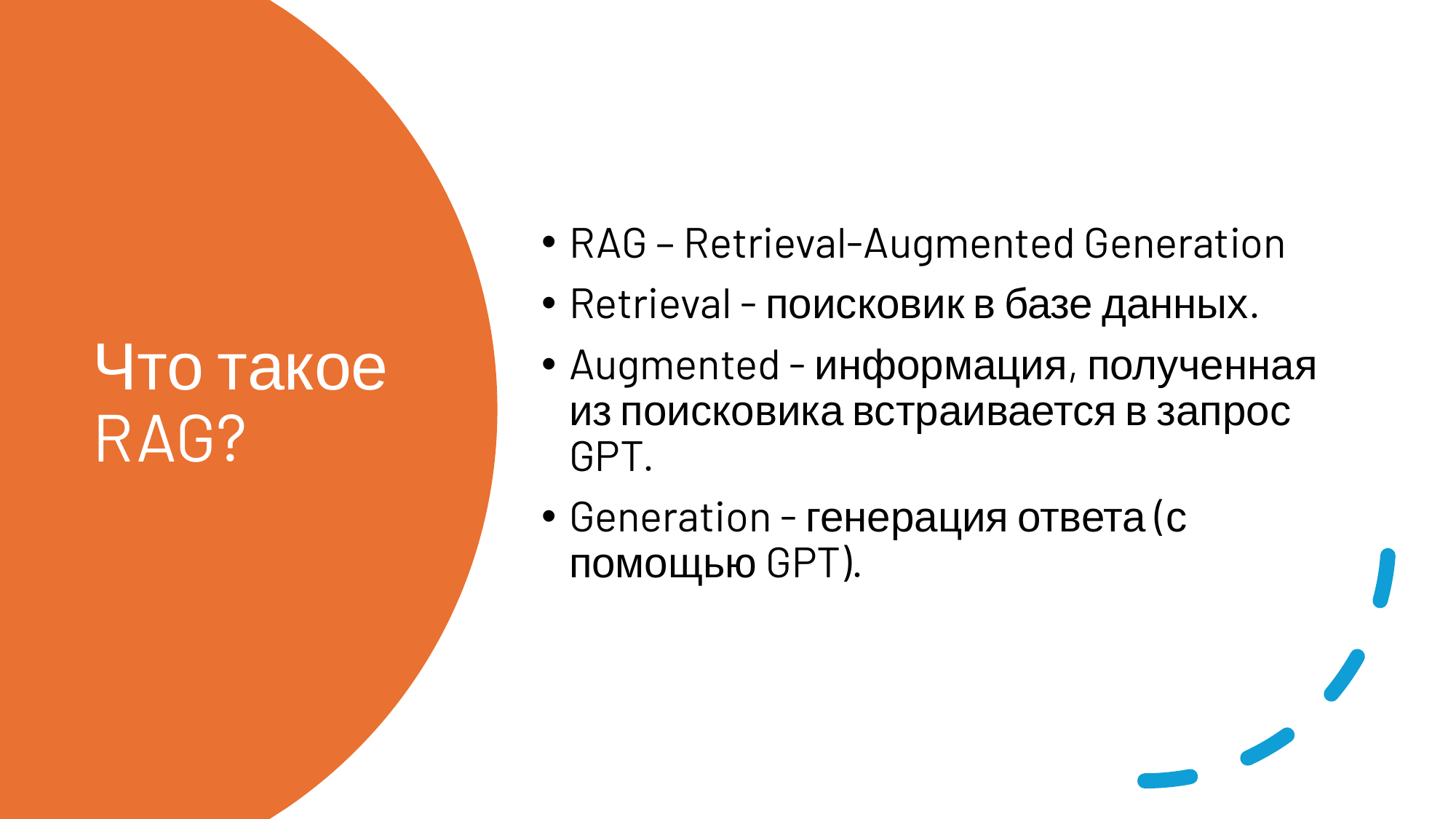

RAG – Retrieval-Augmented Generation
Retrieval - поисковик в базе данных.
Augmented - информация, полученная из поисковика встраивается в запрос GPT.
Generation - генерация ответа (с помощью GPT).
# Что такое RAG?